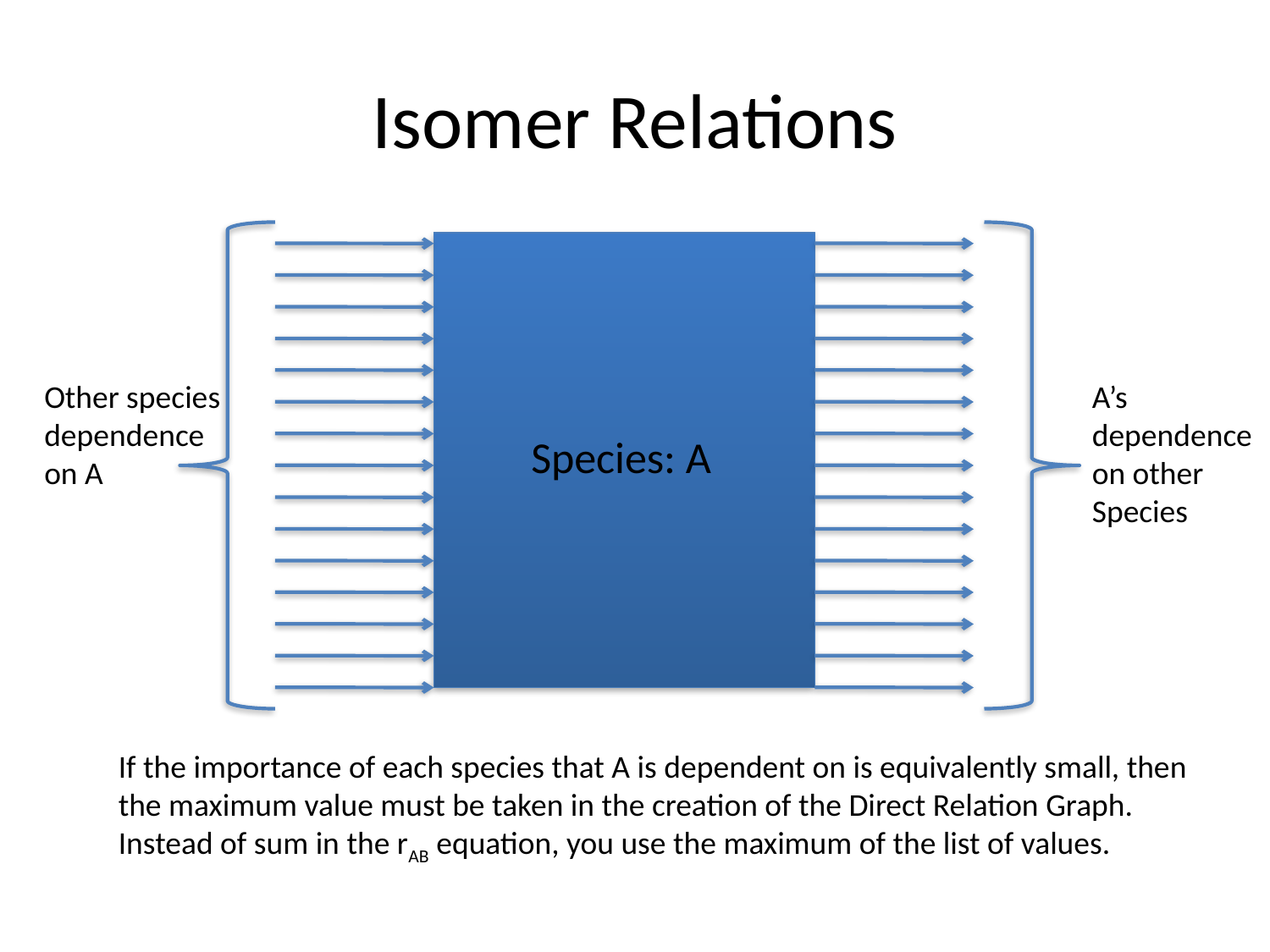

# Isomer Relations

Other species dependence on A
A’s dependence on other
Species
Species: A
If the importance of each species that A is dependent on is equivalently small, then the maximum value must be taken in the creation of the Direct Relation Graph.  Instead of sum in the rAB equation, you use the maximum of the list of values.